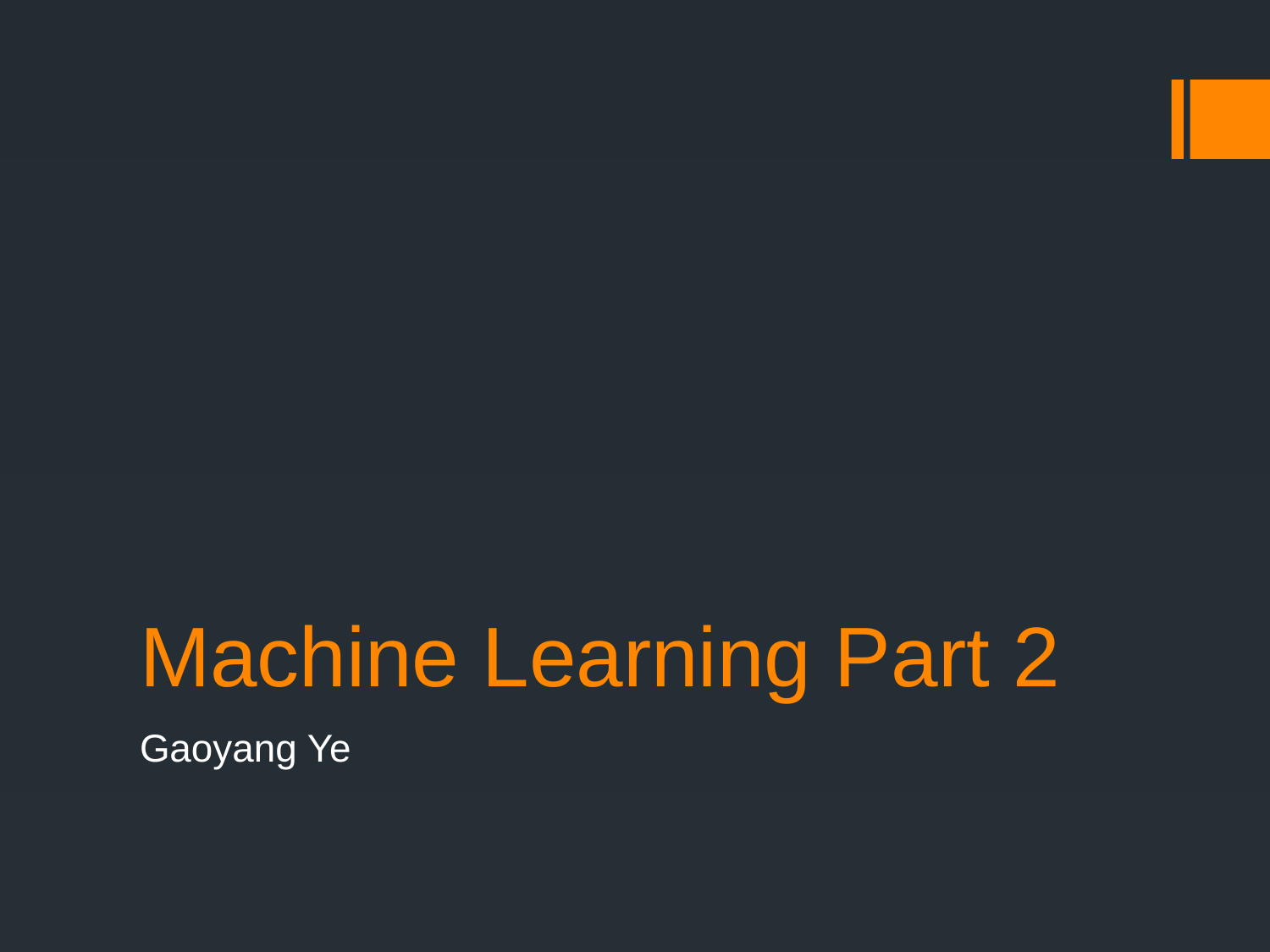

# Machine Learning Part 2
Gaoyang Ye